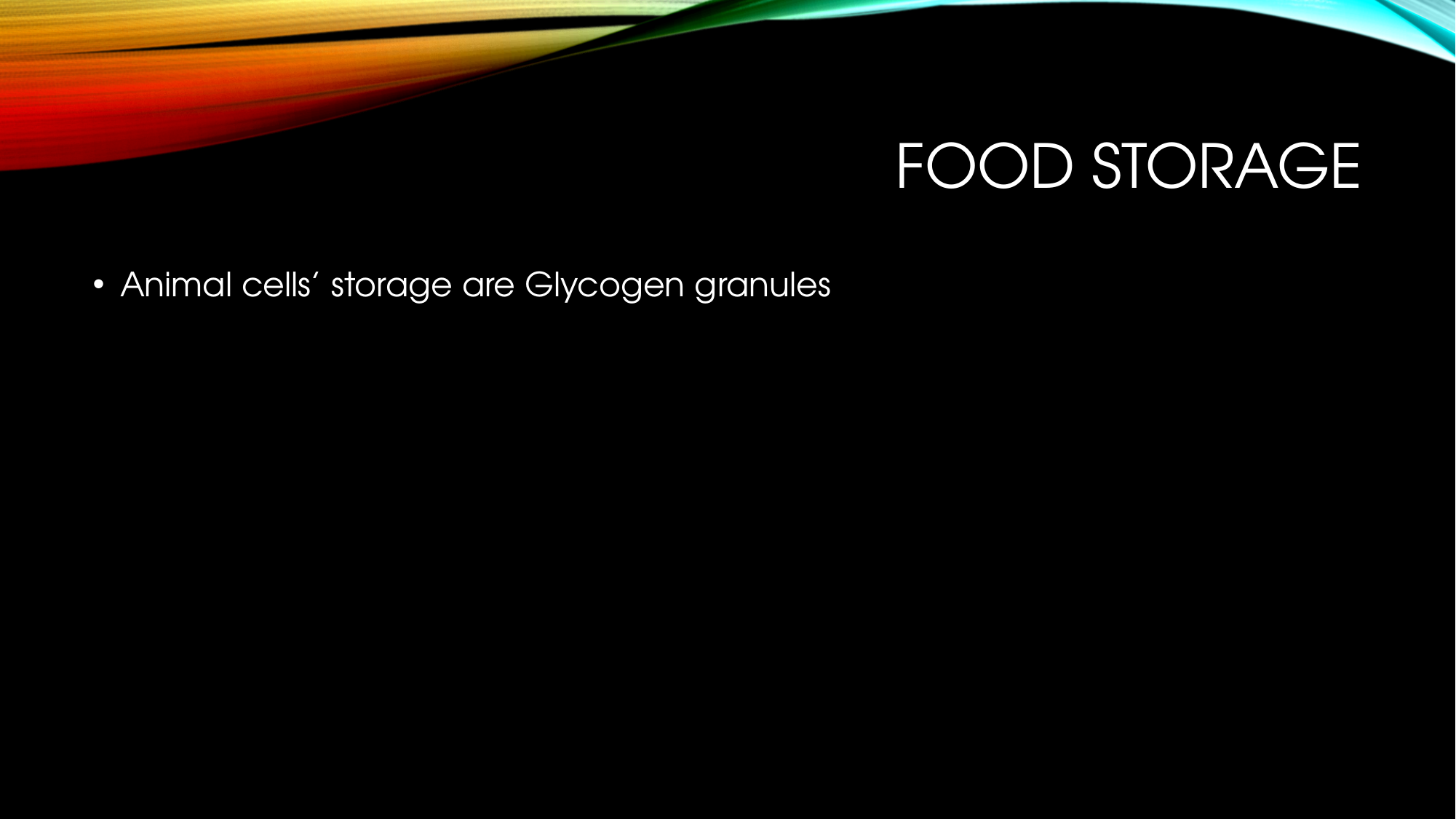

# Food storage
Animal cells’ storage are Glycogen granules